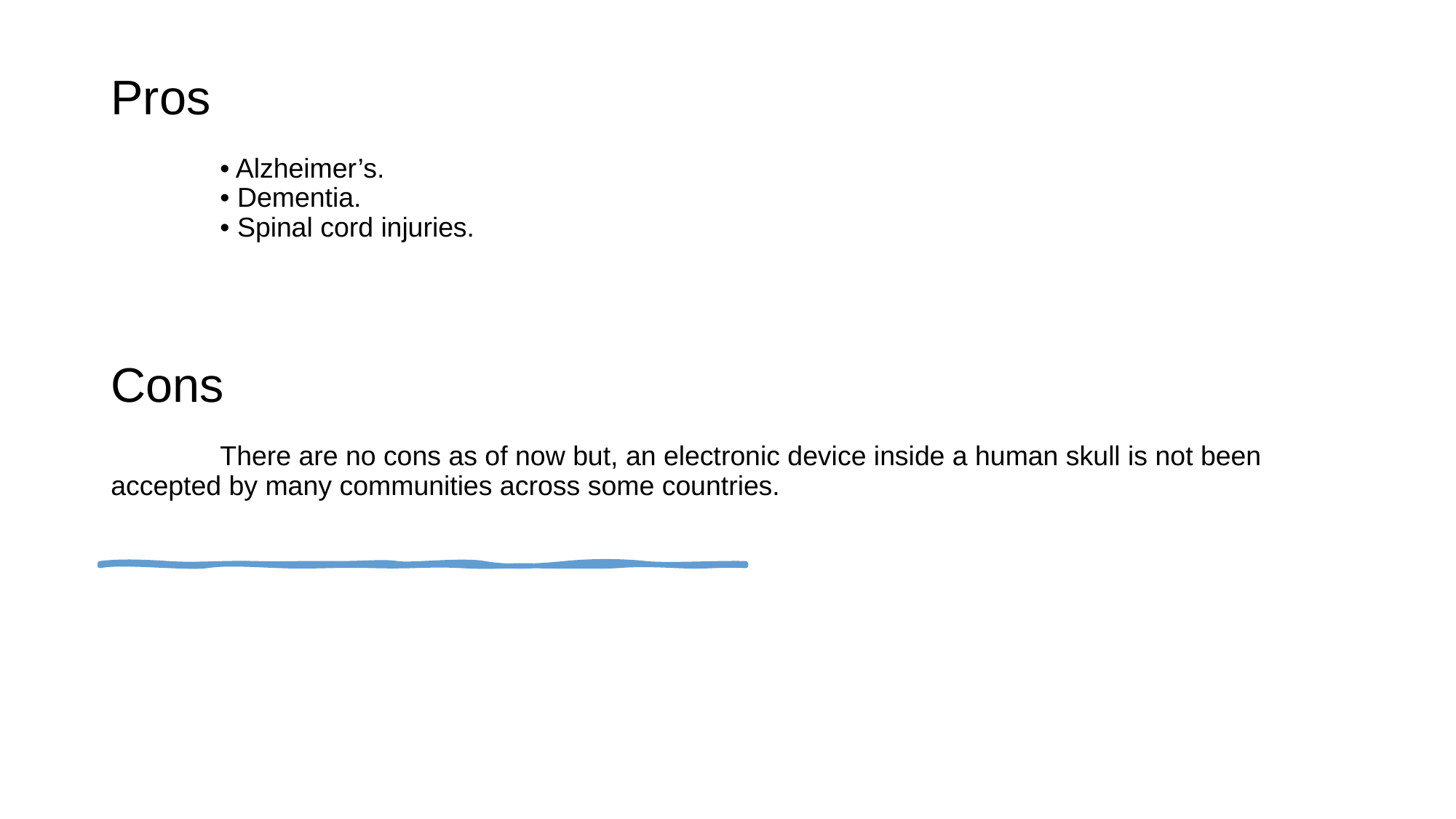

# Pros • Alzheimer’s. • Dementia. • Spinal cord injuries. Cons There are no cons as of now but, an electronic device inside a human skull is not been accepted by many communities across some countries.